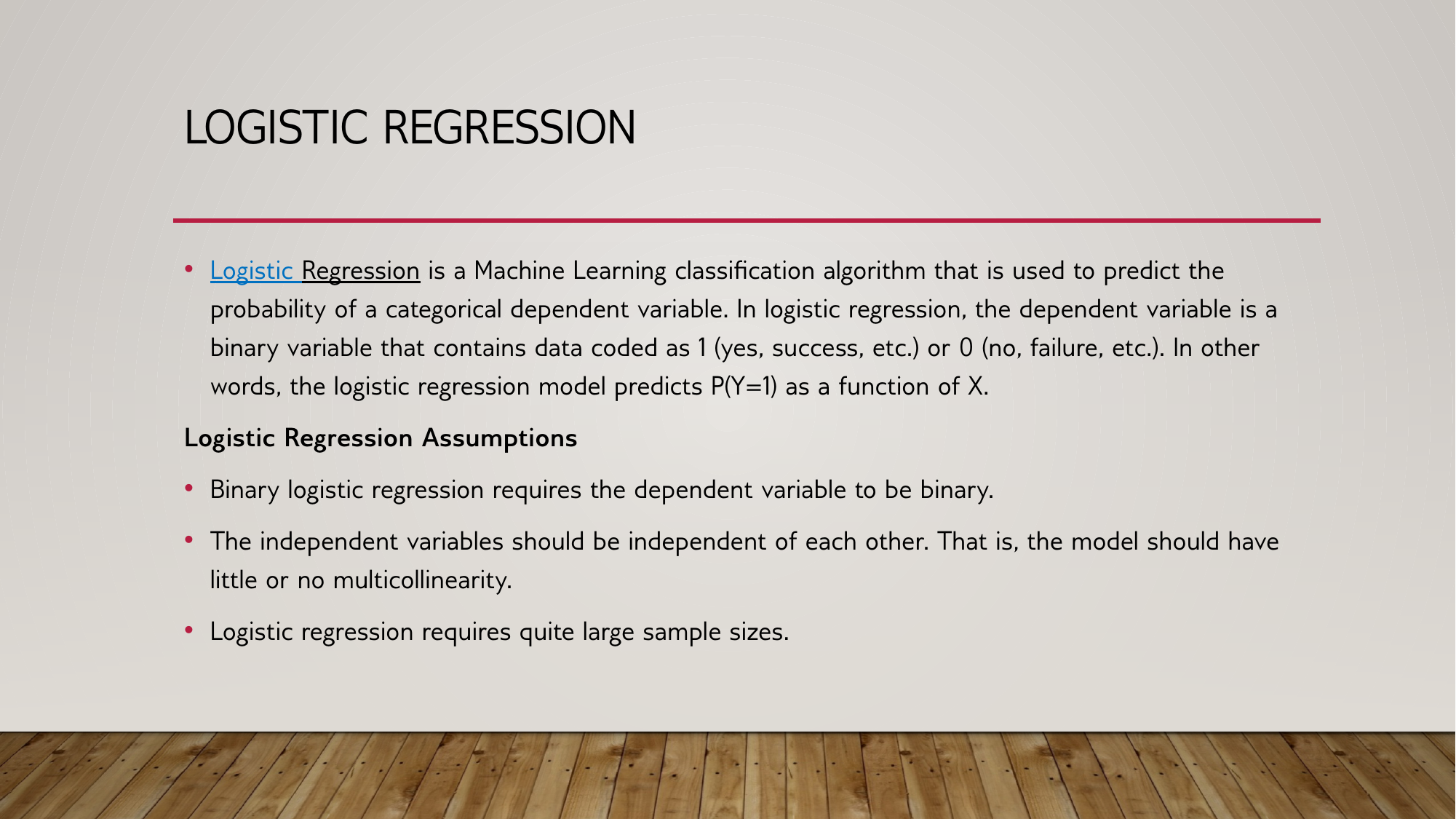

# Logistic regression
Logistic Regression is a Machine Learning classification algorithm that is used to predict the probability of a categorical dependent variable. In logistic regression, the dependent variable is a binary variable that contains data coded as 1 (yes, success, etc.) or 0 (no, failure, etc.). In other words, the logistic regression model predicts P(Y=1) as a function of X.
Logistic Regression Assumptions
Binary logistic regression requires the dependent variable to be binary.
The independent variables should be independent of each other. That is, the model should have little or no multicollinearity.
Logistic regression requires quite large sample sizes.